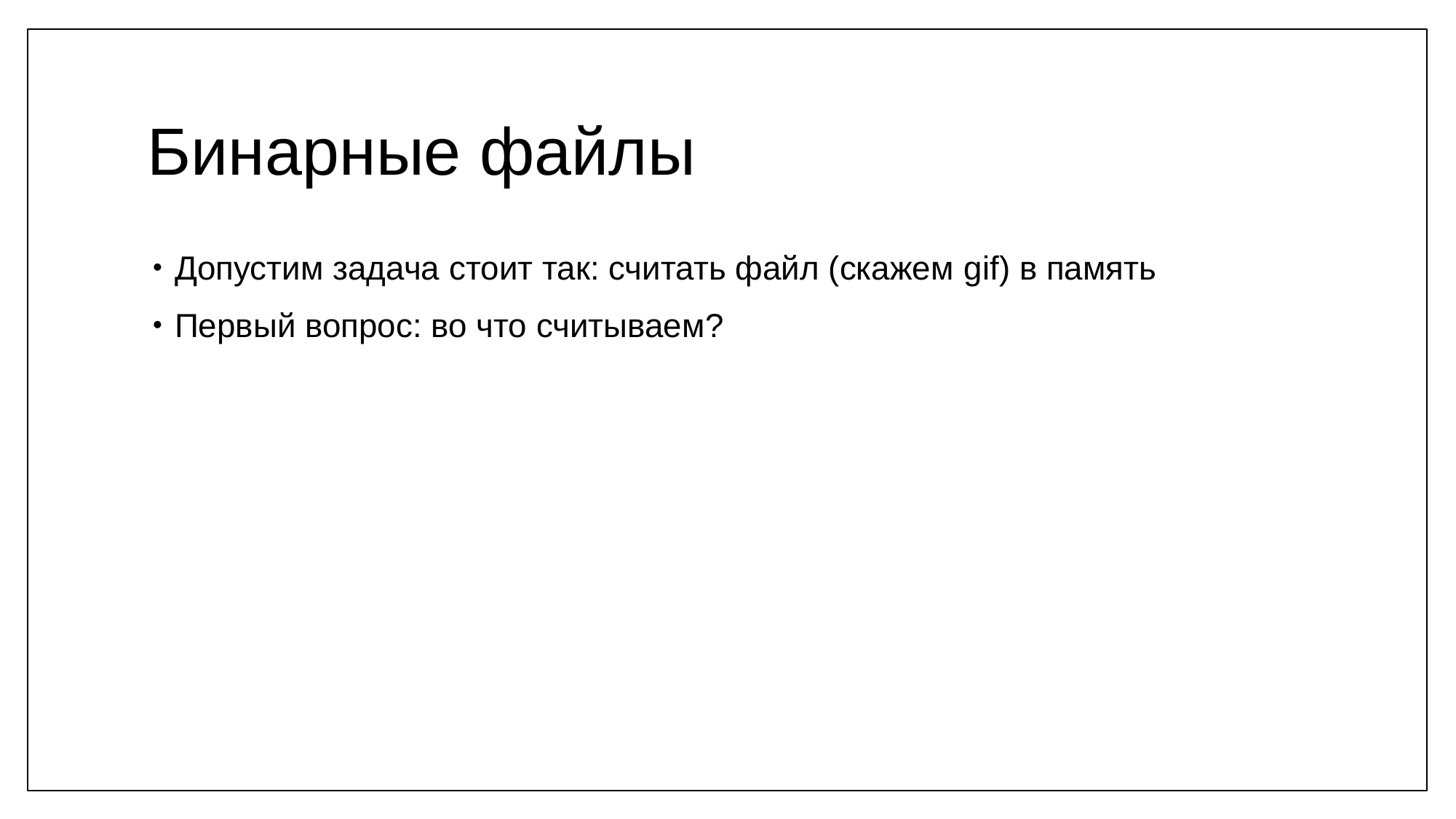

# Бинарные файлы
Допустим задача стоит так: считать файл (скажем gif) в память
Первый вопрос: во что считываем?